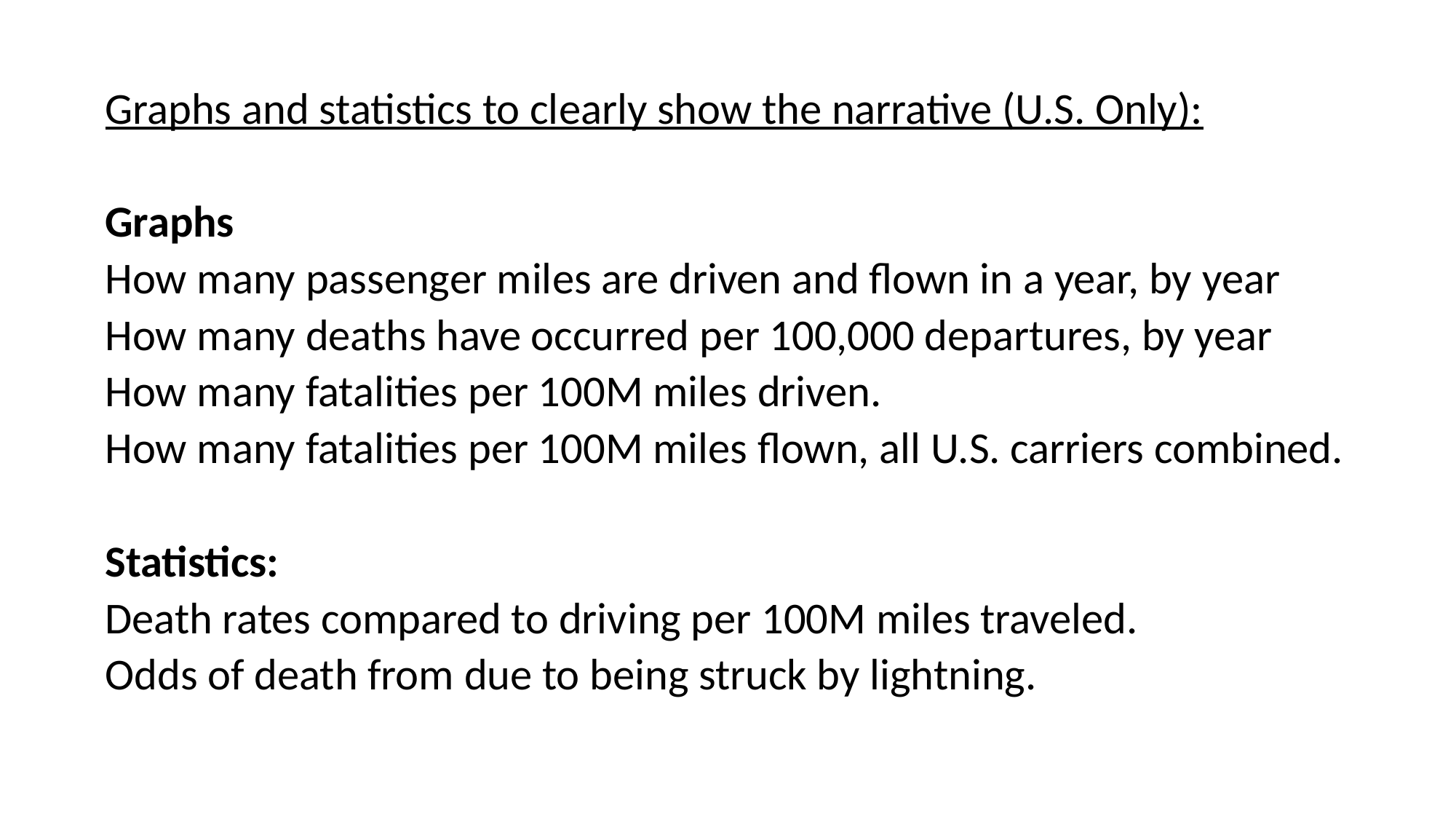

# Graphs and statistics to clearly show the narrative (U.S. Only): Graphs How many passenger miles are driven and flown in a year, by year How many deaths have occurred per 100,000 departures, by year How many fatalities per 100M miles driven. How many fatalities per 100M miles flown, all U.S. carriers combined. Statistics: Death rates compared to driving per 100M miles traveled. Odds of death from due to being struck by lightning.